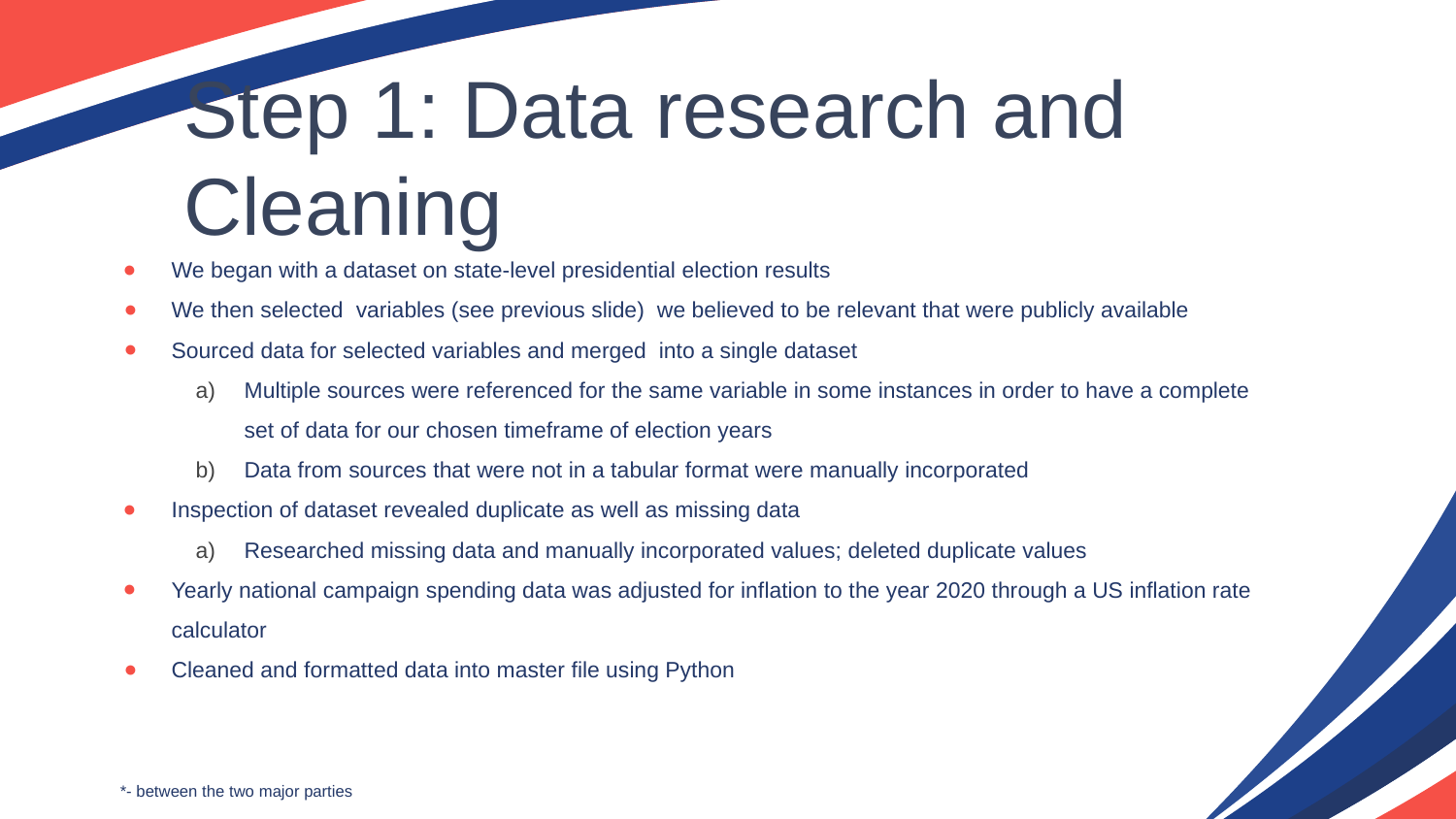

Step 1: Data research and Cleaning
We began with a dataset on state-level presidential election results
We then selected  variables (see previous slide)  we believed to be relevant that were publicly available
Sourced data for selected variables and merged  into a single dataset
Multiple sources were referenced for the same variable in some instances in order to have a complete set of data for our chosen timeframe of election years
Data from sources that were not in a tabular format were manually incorporated
Inspection of dataset revealed duplicate as well as missing data
Researched missing data and manually incorporated values; deleted duplicate values
Yearly national campaign spending data was adjusted for inflation to the year 2020 through a US inflation rate calculator
Cleaned and formatted data into master file using Python

*- between the two major parties